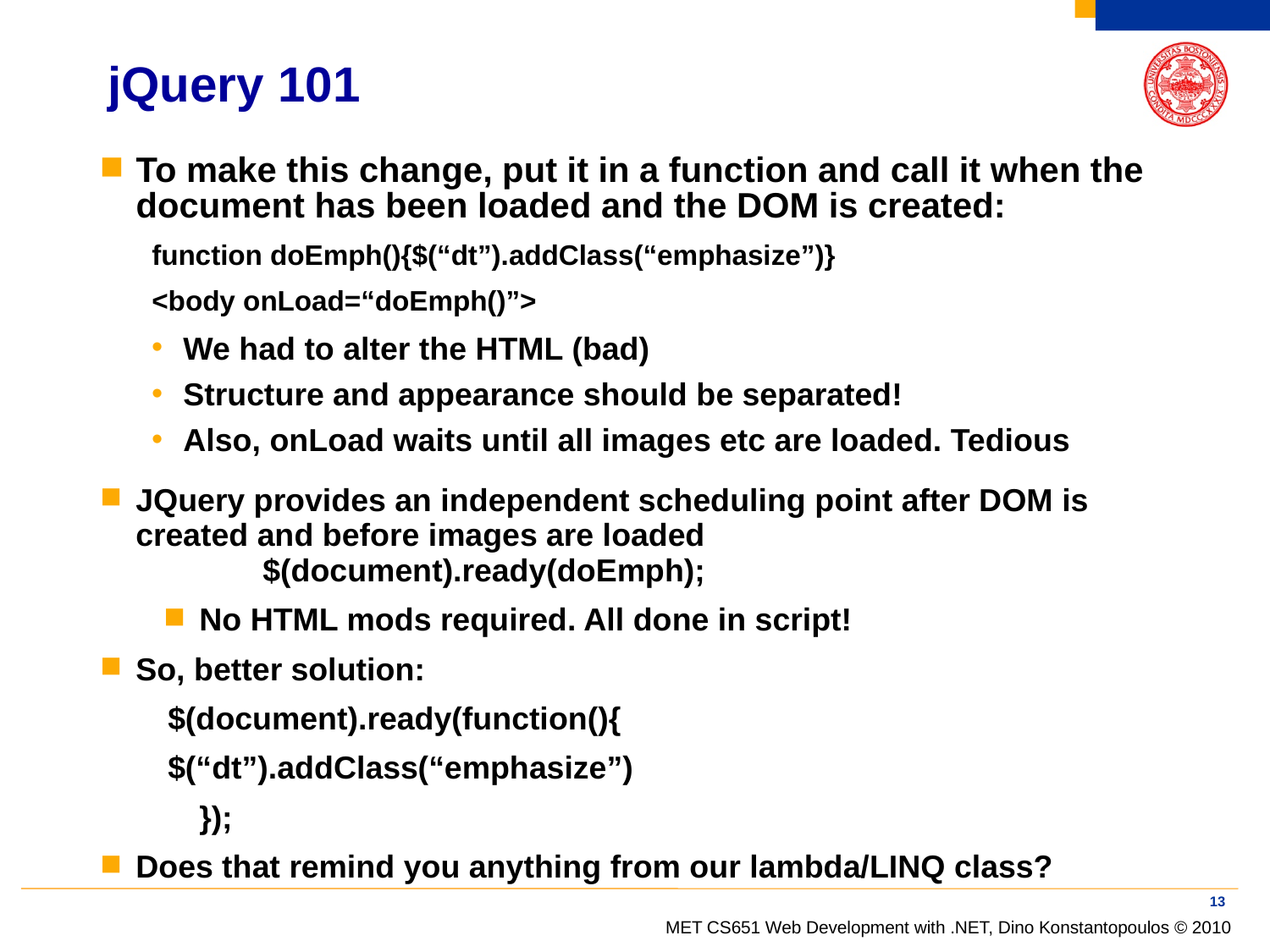

# jQuery 101
To make this change, put it in a function and call it when the document has been loaded and the DOM is created:
function doEmph(){$(“dt”).addClass(“emphasize”)}
<body onLoad=“doEmph()”>

We had to alter the HTML (bad)
Structure and appearance should be separated!
Also, onLoad waits until all images etc are loaded. Tedious

JQuery provides an independent scheduling point after DOM is created and before images are loaded
	$(document).ready(doEmph);
No HTML mods required. All done in script!
So, better solution:
$(document).ready(function(){
$(“dt”).addClass(“emphasize”)
	});
Does that remind you anything from our lambda/LINQ class?

13